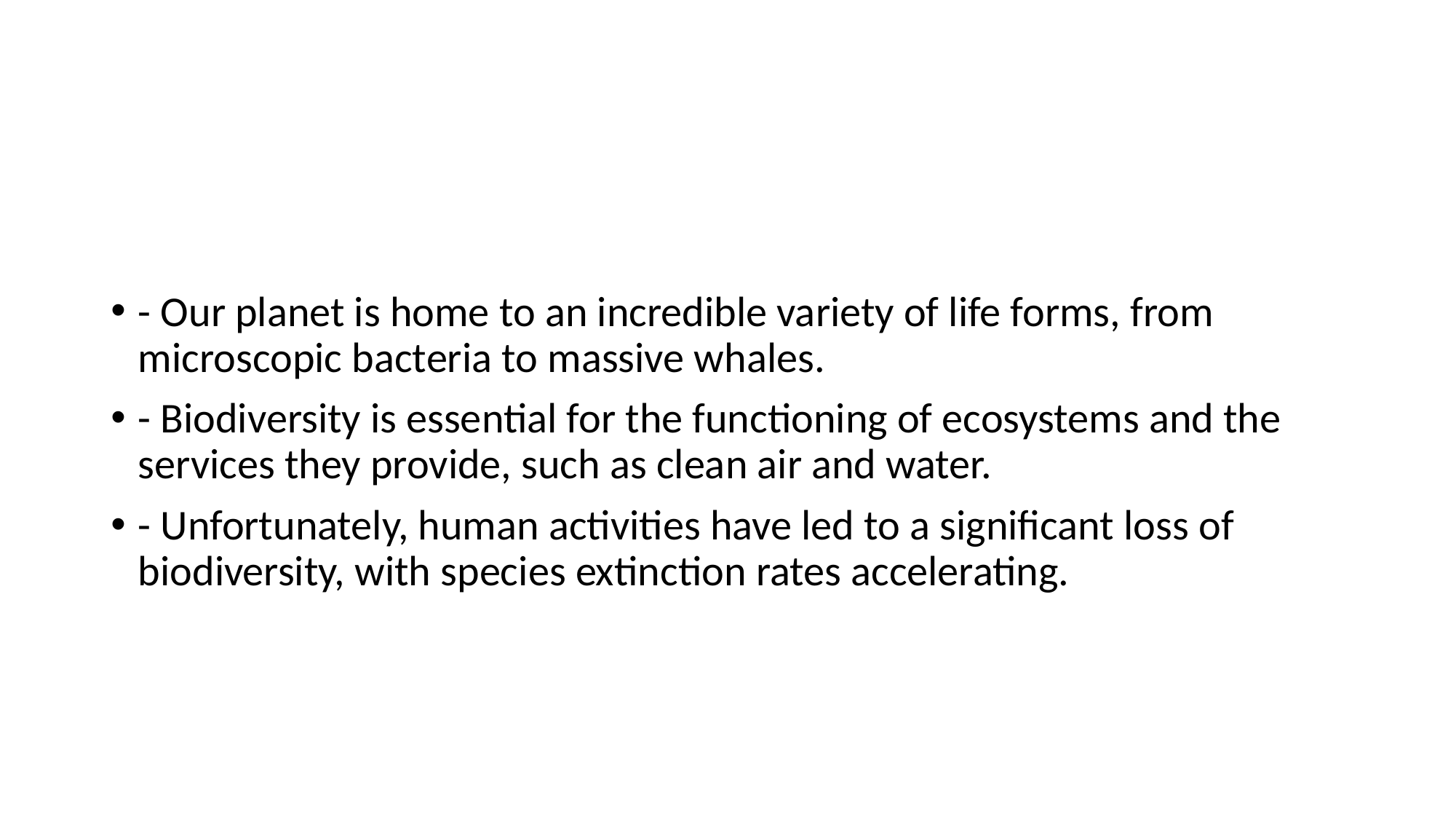

#

- Our planet is home to an incredible variety of life forms, from microscopic bacteria to massive whales.
- Biodiversity is essential for the functioning of ecosystems and the services they provide, such as clean air and water.
- Unfortunately, human activities have led to a significant loss of biodiversity, with species extinction rates accelerating.